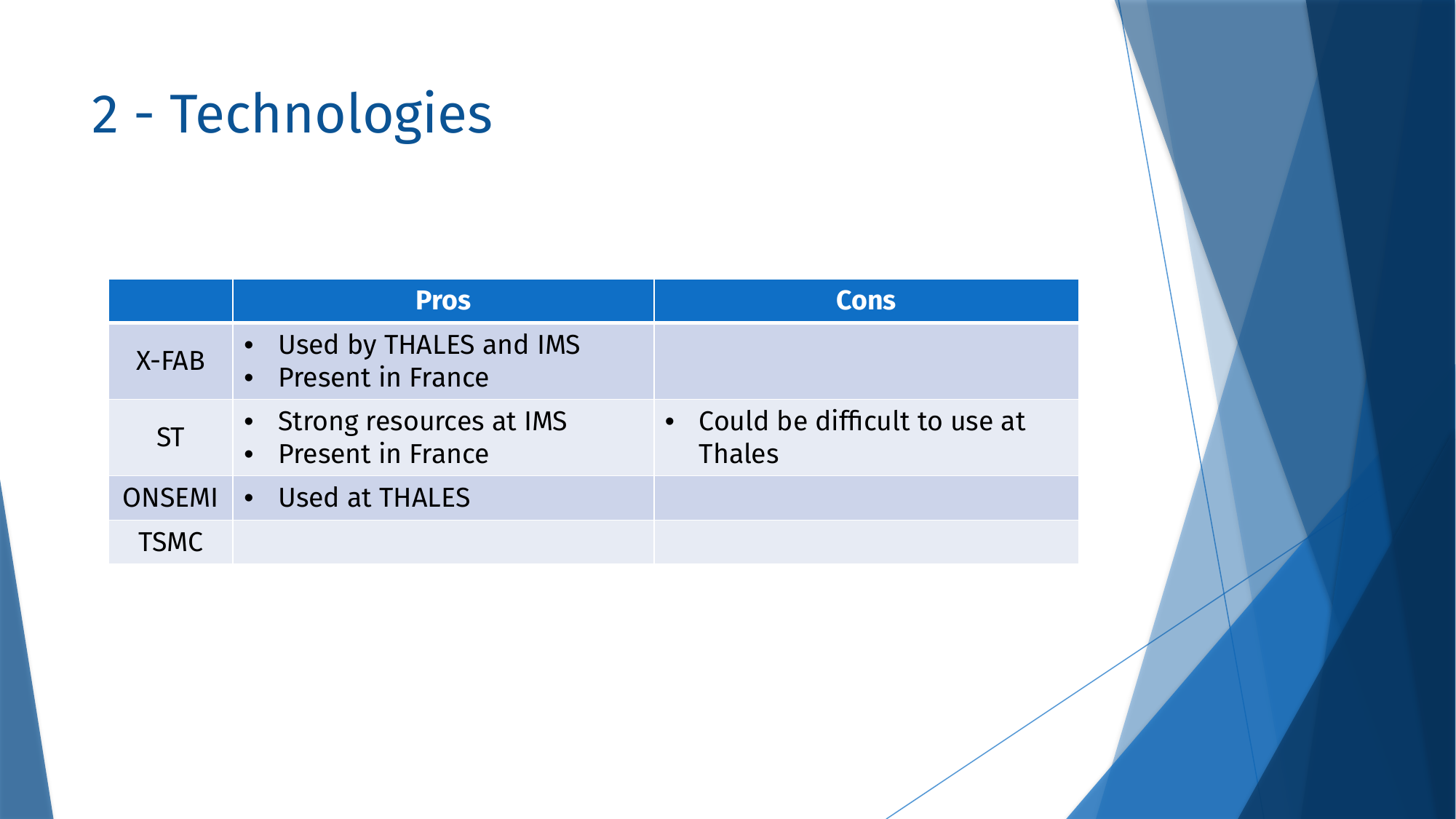

# 2 - Technologies
|  | Pros | Cons |
| --- | --- | --- |
| X-FAB | Used by THALES and IMS Present in France |  |
| ST | Strong resources at IMS Present in France | Could be difficult to use at Thales |
| ONSEMI | Used at THALES |  |
| TSMC |  |  |
La quelle de pref?

PDK-Xfab accessible à thales?